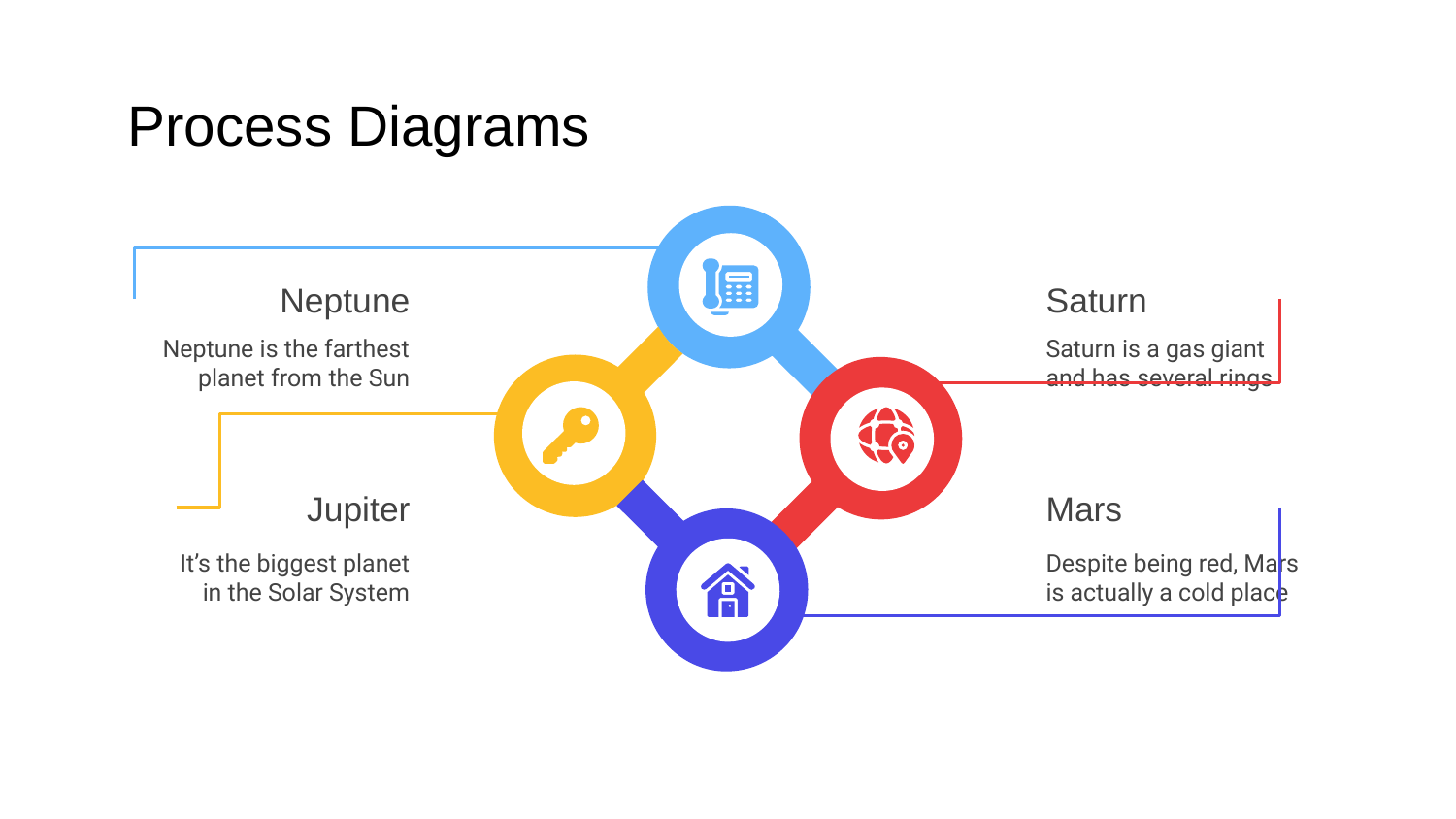

# Process Diagrams

Neptune
Neptune is the farthest planet from the Sun
Saturn
Saturn is a gas giant and has several rings

Jupiter
It’s the biggest planet in the Solar System
Mars

Despite being red, Mars is actually a cold place